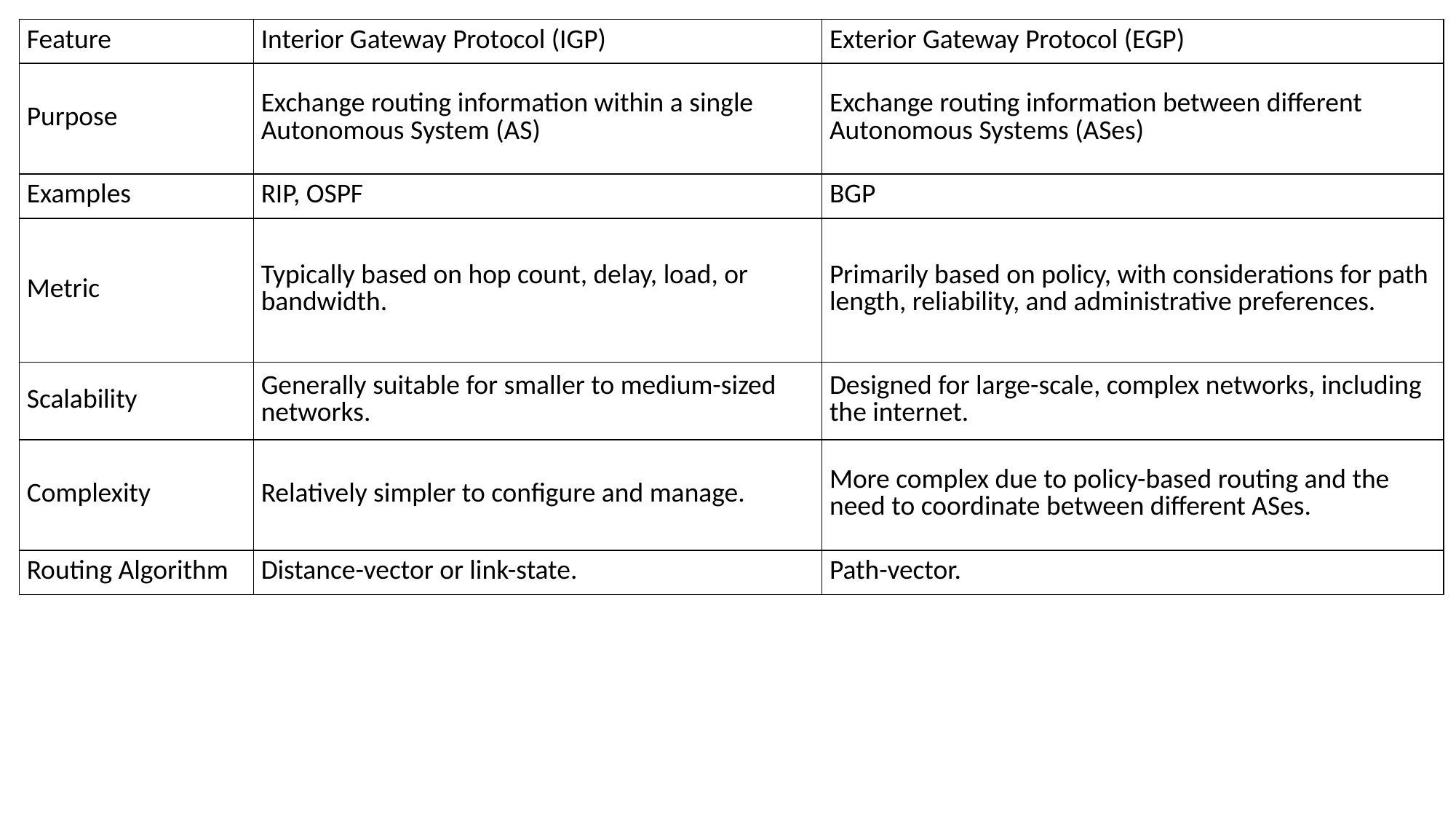

| Feature | Interior Gateway Protocol (IGP) | Exterior Gateway Protocol (EGP) |
| --- | --- | --- |
| Purpose | Exchange routing information within a single Autonomous System (AS) | Exchange routing information between different Autonomous Systems (ASes) |
| Examples | RIP, OSPF | BGP |
| Metric | Typically based on hop count, delay, load, or bandwidth. | Primarily based on policy, with considerations for path length, reliability, and administrative preferences. |
| Scalability | Generally suitable for smaller to medium-sized networks. | Designed for large-scale, complex networks, including the internet. |
| Complexity | Relatively simpler to configure and manage. | More complex due to policy-based routing and the need to coordinate between different ASes. |
| Routing Algorithm | Distance-vector or link-state. | Path-vector. |